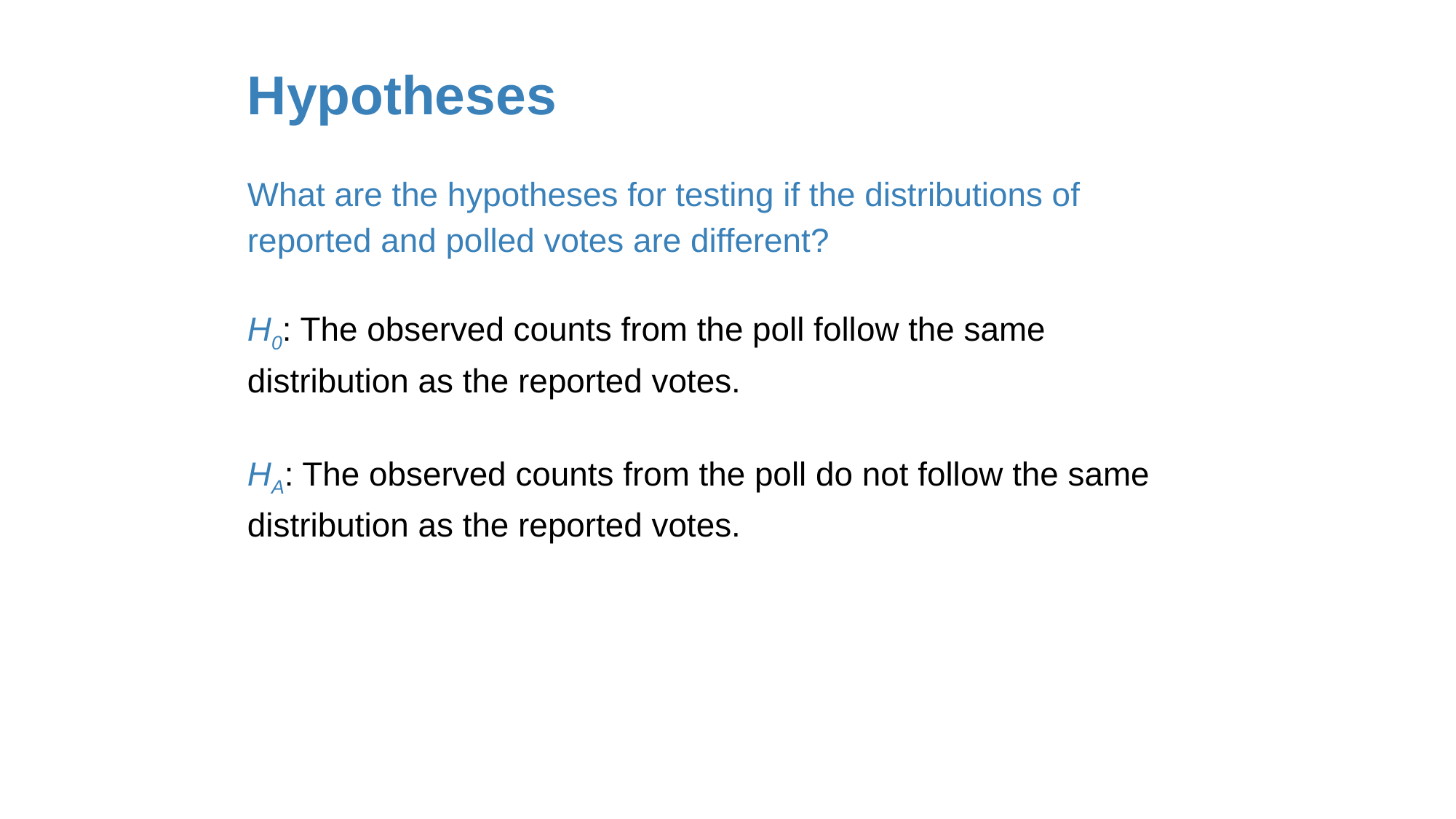

# Hypotheses
What are the hypotheses for testing if the distributions of reported and polled votes are different?
H0: The observed counts from the poll follow the same distribution as the reported votes.

HA: The observed counts from the poll do not follow the same distribution as the reported votes.